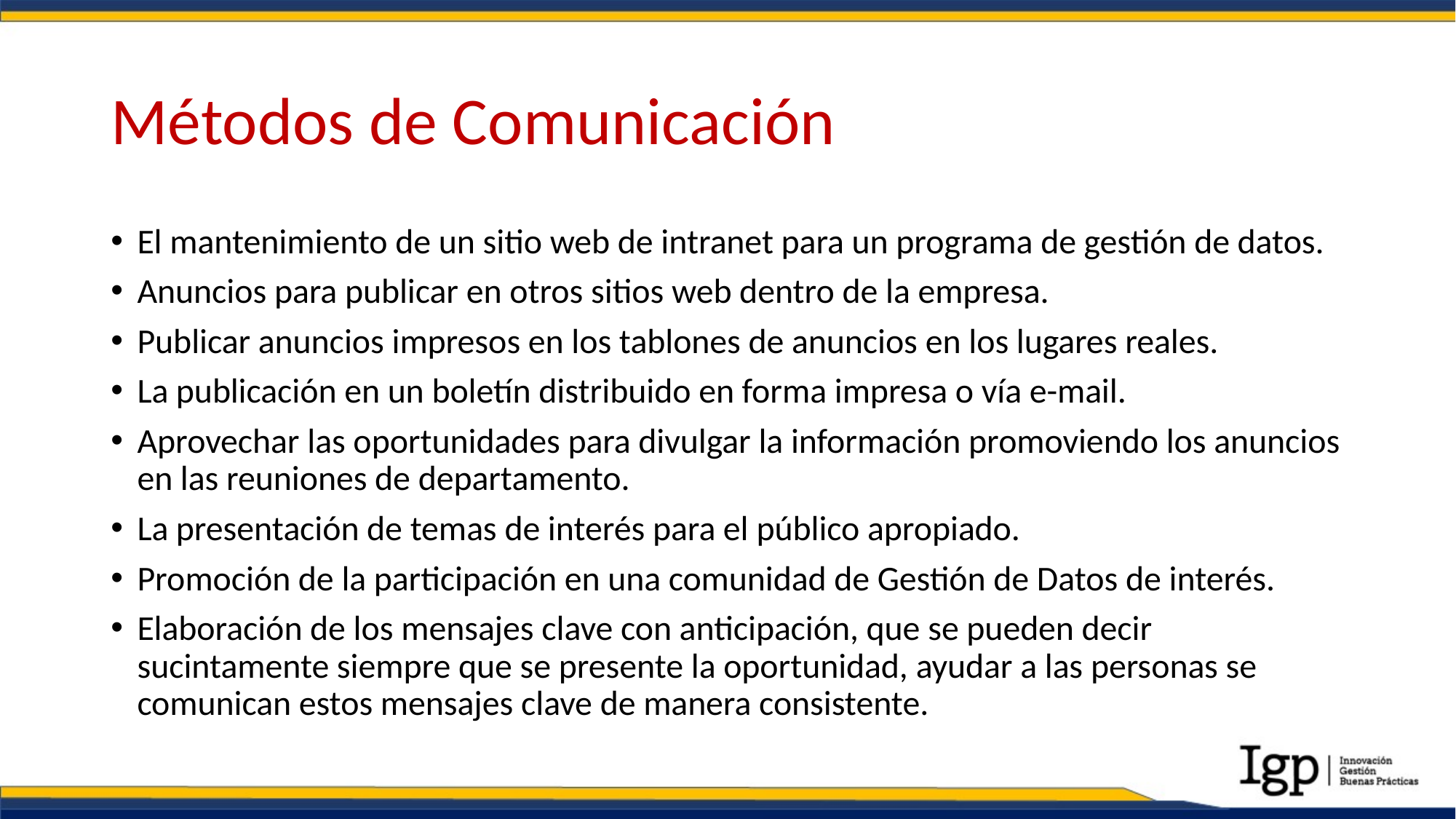

# Métodos de Comunicación
El mantenimiento de un sitio web de intranet para un programa de gestión de datos.
Anuncios para publicar en otros sitios web dentro de la empresa.
Publicar anuncios impresos en los tablones de anuncios en los lugares reales.
La publicación en un boletín distribuido en forma impresa o vía e-mail.
Aprovechar las oportunidades para divulgar la información promoviendo los anuncios en las reuniones de departamento.
La presentación de temas de interés para el público apropiado.
Promoción de la participación en una comunidad de Gestión de Datos de interés.
Elaboración de los mensajes clave con anticipación, que se pueden decir sucintamente siempre que se presente la oportunidad, ayudar a las personas se comunican estos mensajes clave de manera consistente.